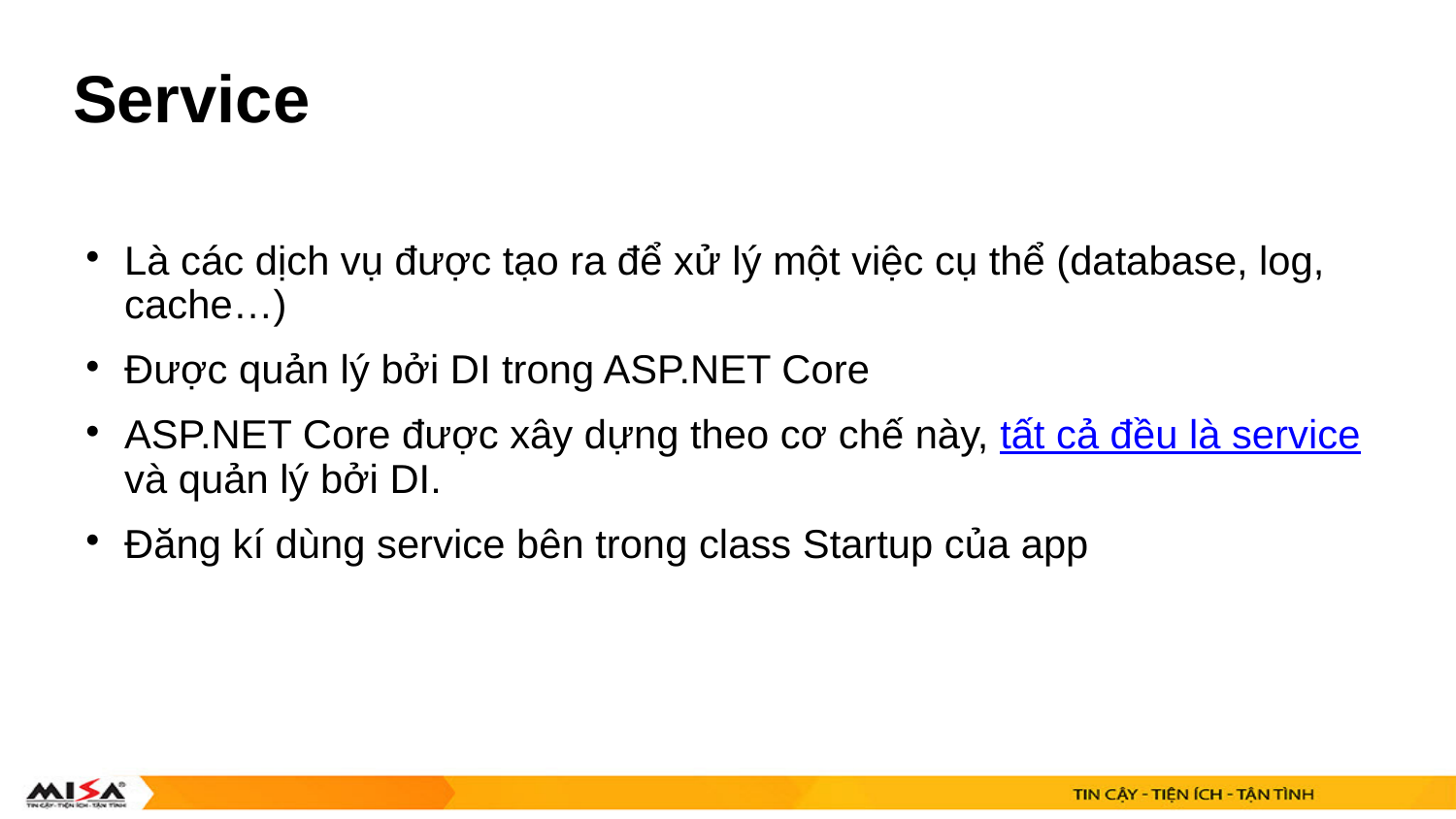

# Service
Là các dịch vụ được tạo ra để xử lý một việc cụ thể (database, log, cache…)
Được quản lý bởi DI trong ASP.NET Core
ASP.NET Core được xây dựng theo cơ chế này, tất cả đều là service và quản lý bởi DI.
Đăng kí dùng service bên trong class Startup của app